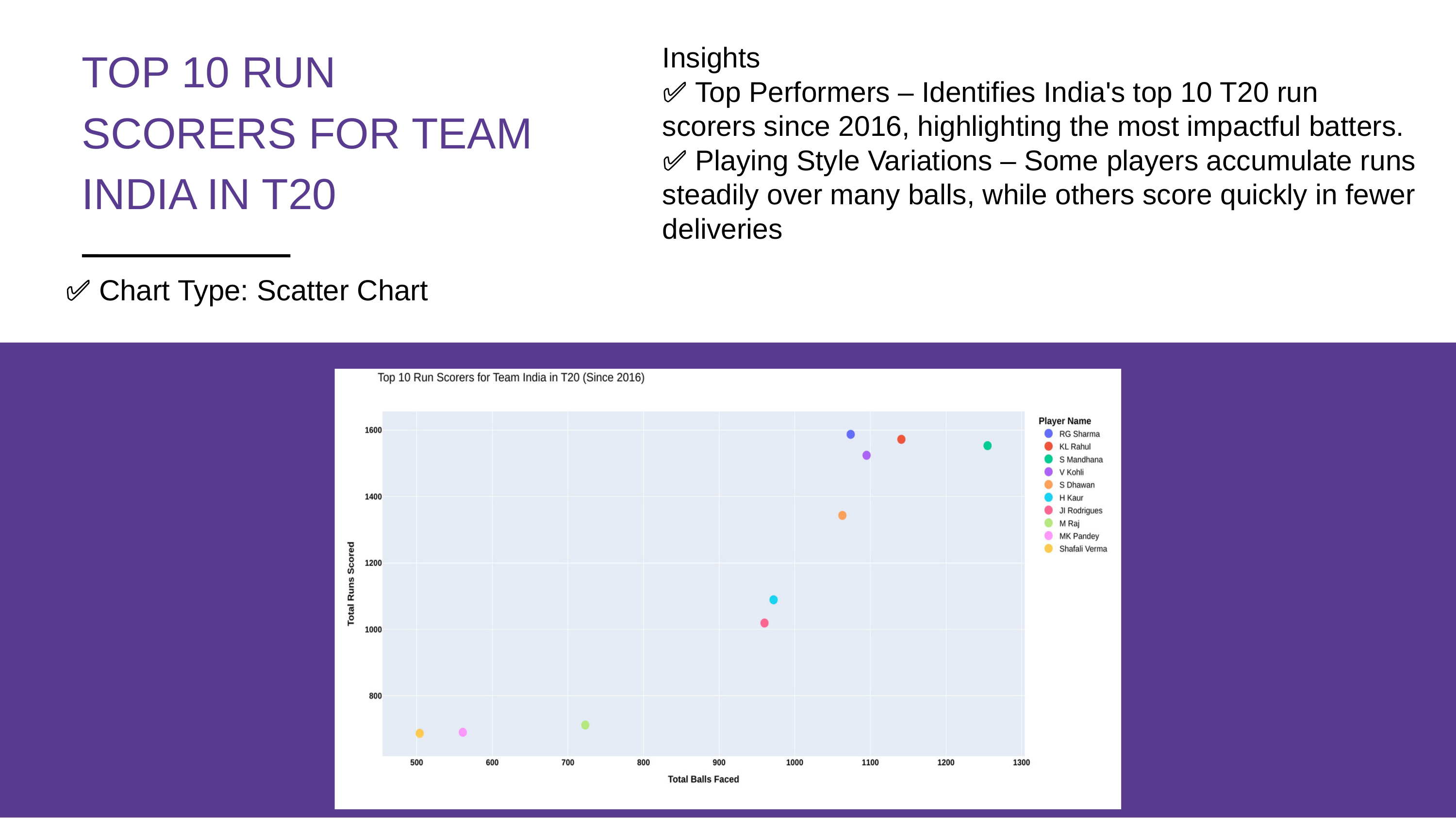

TOP 10 RUN SCORERS FOR TEAM INDIA IN T20

Insights
✅ Top Performers – Identifies India's top 10 T20 run scorers since 2016, highlighting the most impactful batters.
✅ Playing Style Variations – Some players accumulate runs steadily over many balls, while others score quickly in fewer deliveries

✅ Chart Type: Scatter Chart